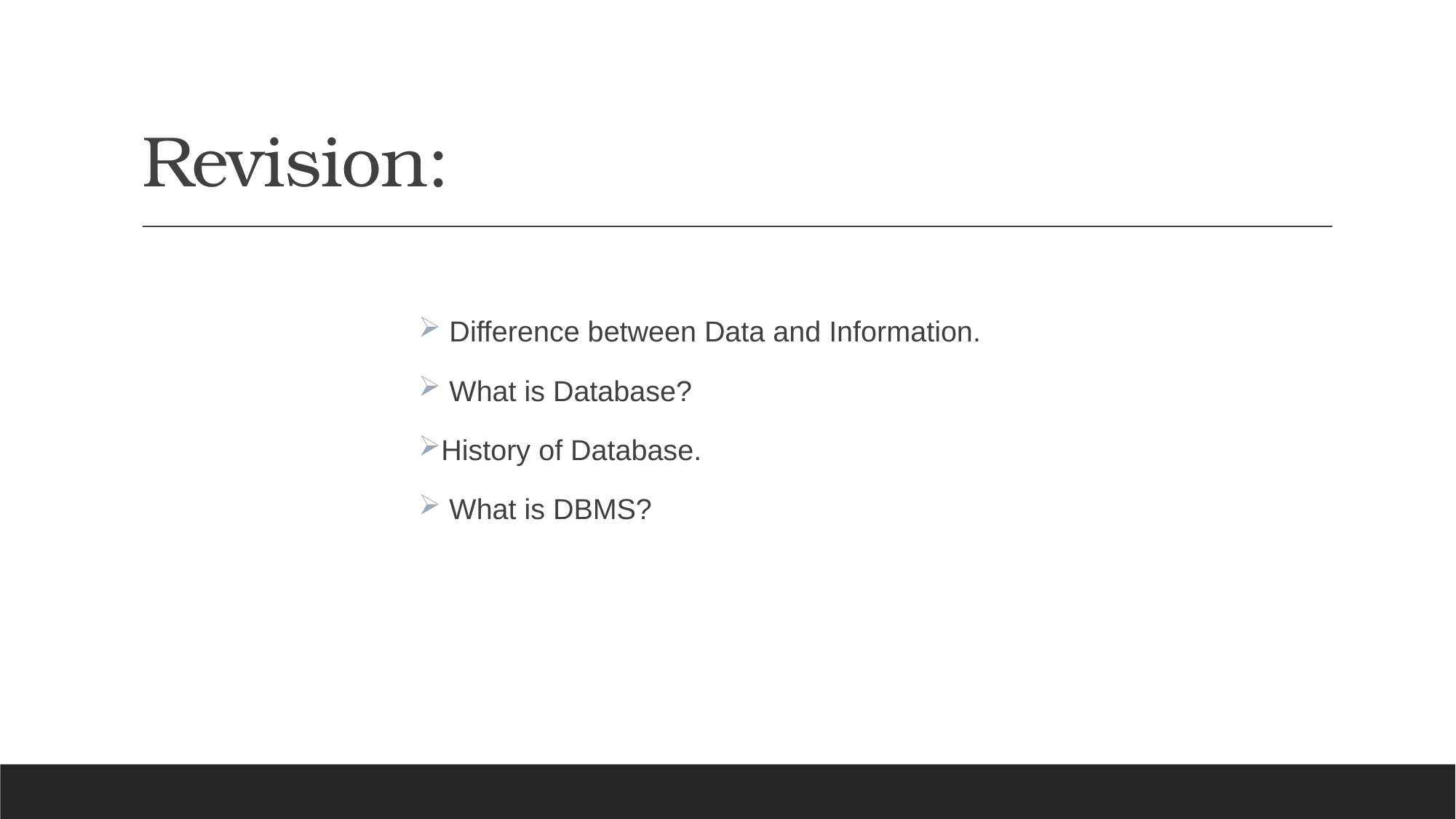

# Revision:
 Difference between Data and Information.
 What is Database?
History of Database.
 What is DBMS?